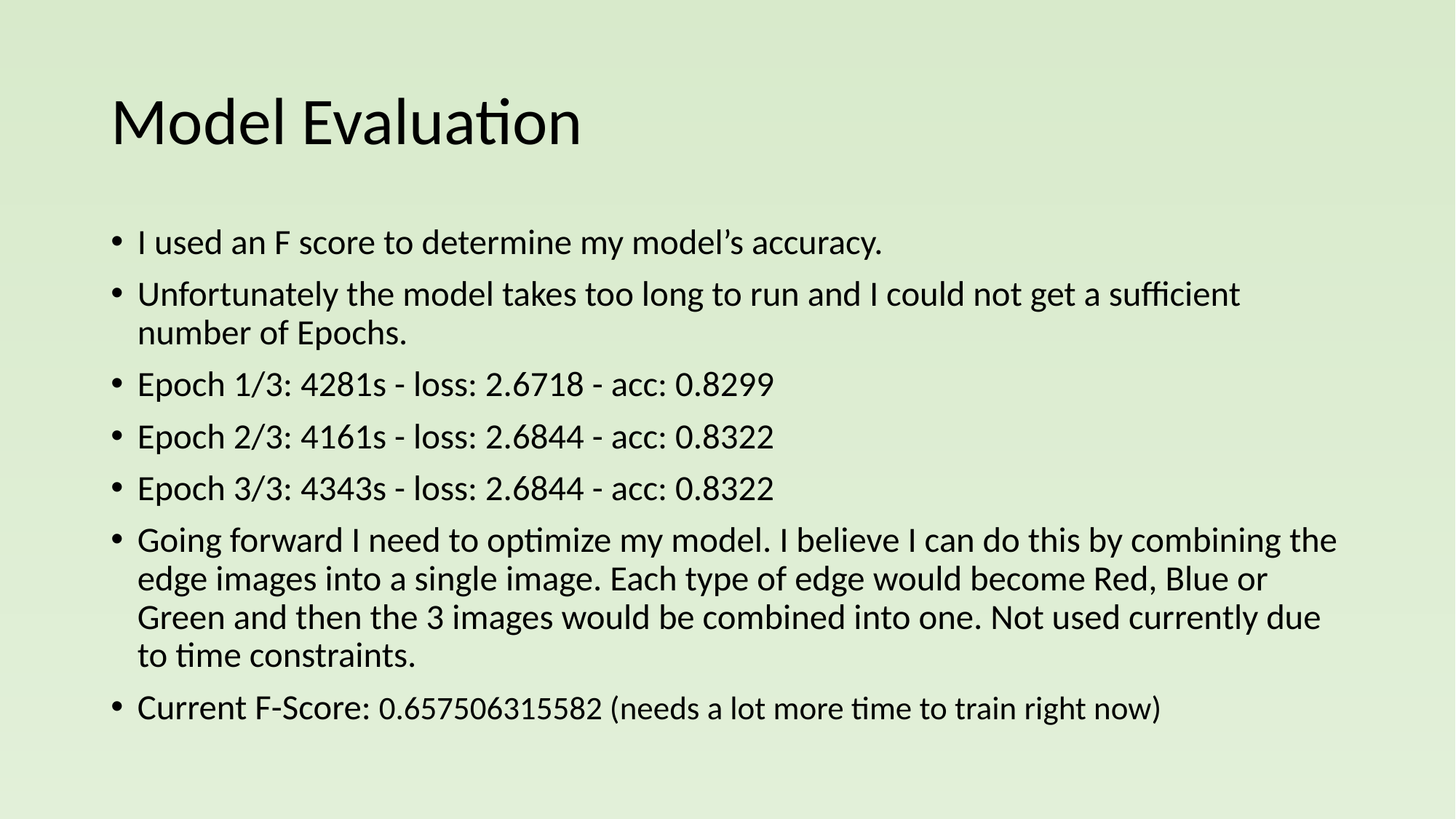

# Model Evaluation
I used an F score to determine my model’s accuracy.
Unfortunately the model takes too long to run and I could not get a sufficient number of Epochs.
Epoch 1/3: 4281s - loss: 2.6718 - acc: 0.8299
Epoch 2/3: 4161s - loss: 2.6844 - acc: 0.8322
Epoch 3/3: 4343s - loss: 2.6844 - acc: 0.8322
Going forward I need to optimize my model. I believe I can do this by combining the edge images into a single image. Each type of edge would become Red, Blue or Green and then the 3 images would be combined into one. Not used currently due to time constraints.
Current F-Score: 0.657506315582 (needs a lot more time to train right now)